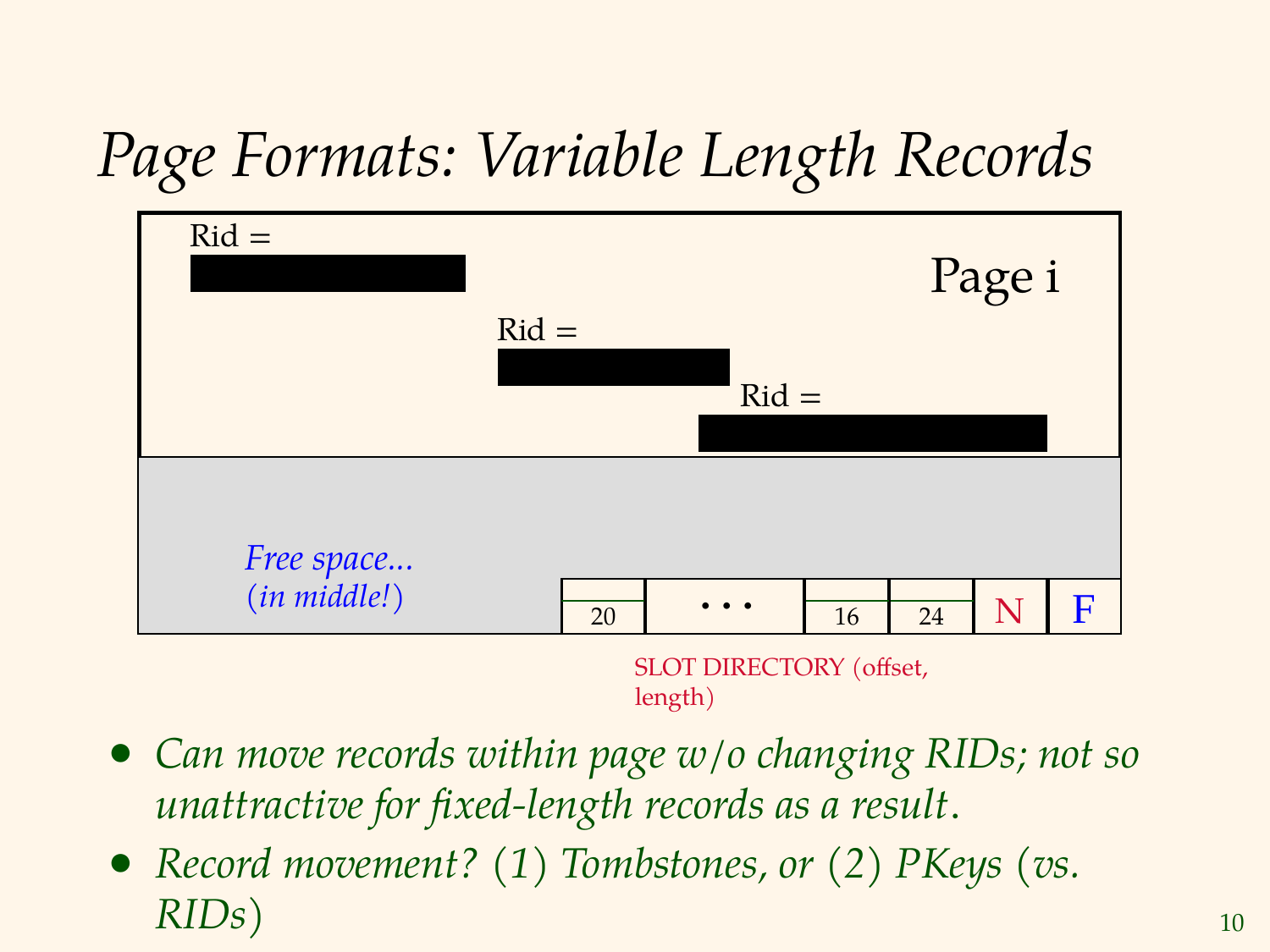

Page Formats: Variable Length Records
Rid = (i,N)

Page i

Rid = (i,2)

Rid = (i,1)

Free space...
. . .
(in middle!)

 F
N
20
16
24
SLOT DIRECTORY (offset, length)
Can move records within page w/o changing RIDs; not so unattractive for fixed-length records as a result.
Record movement? (1) Tombstones, or (2) PKeys (vs. RIDs)